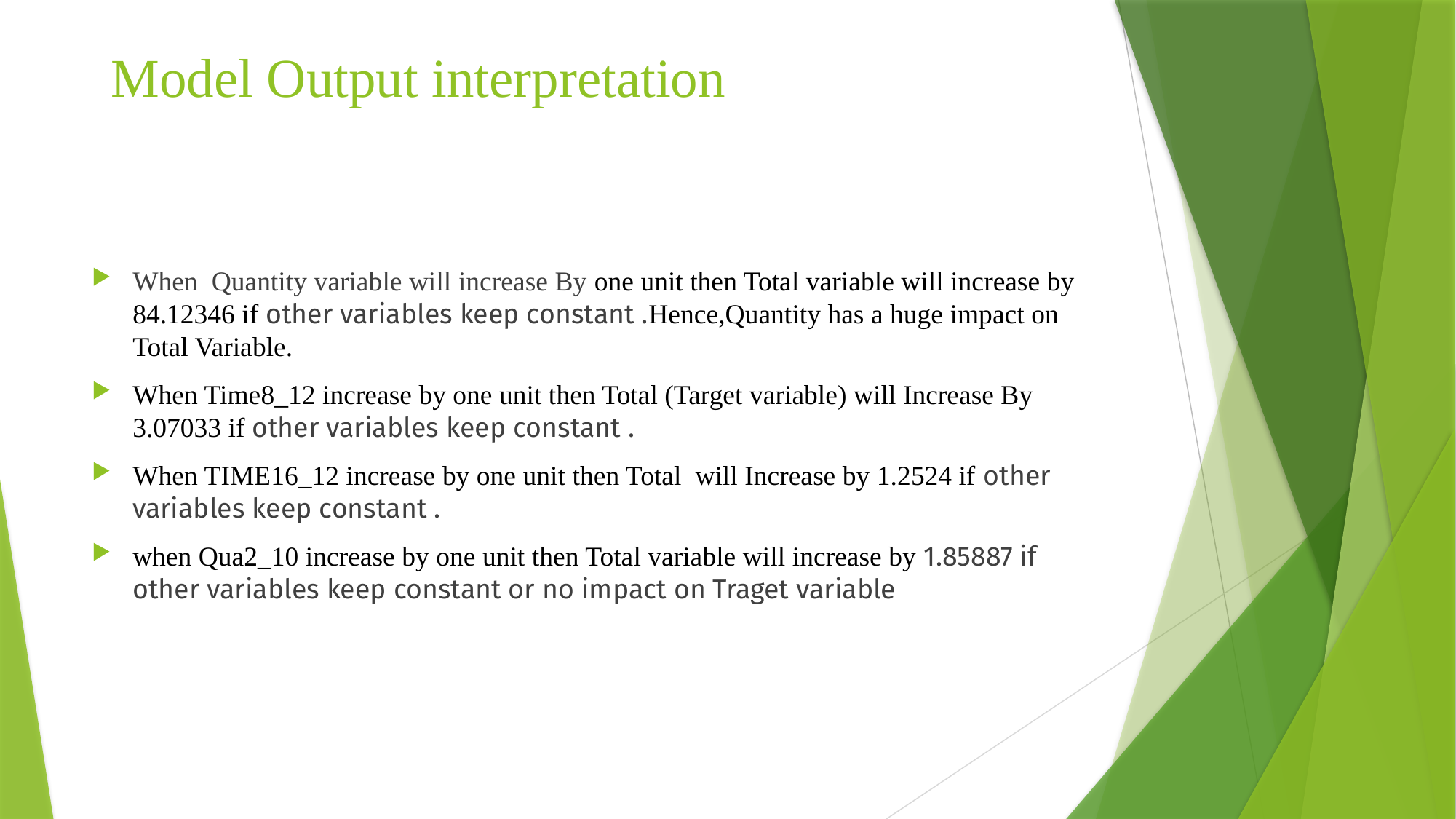

# Model Output interpretation
When  Quantity variable will increase By one unit then Total variable will increase by 84.12346 if other variables keep constant .Hence,Quantity has a huge impact on Total Variable.
When Time8_12 increase by one unit then Total (Target variable) will Increase By 3.07033 if other variables keep constant .
When TIME16_12 increase by one unit then Total  will Increase by 1.2524 if other variables keep constant .
when Qua2_10 increase by one unit then Total variable will increase by 1.85887 if other variables keep constant or no impact on Traget variable